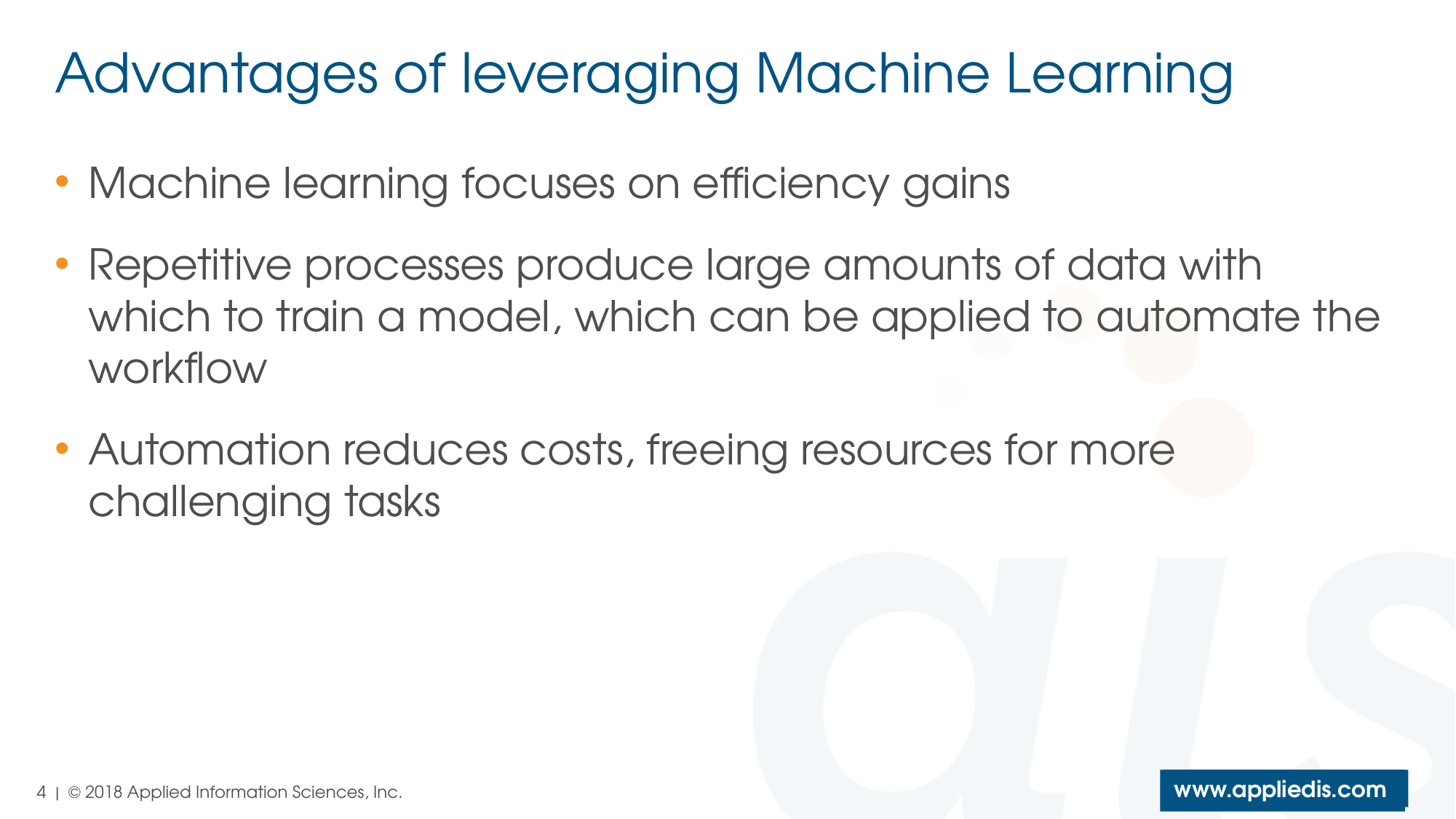

# Advantages of leveraging Machine Learning
Machine learning focuses on efficiency gains
Repetitive processes produce large amounts of data with which to train a model, which can be applied to automate the workflow
Automation reduces costs, freeing resources for more challenging tasks